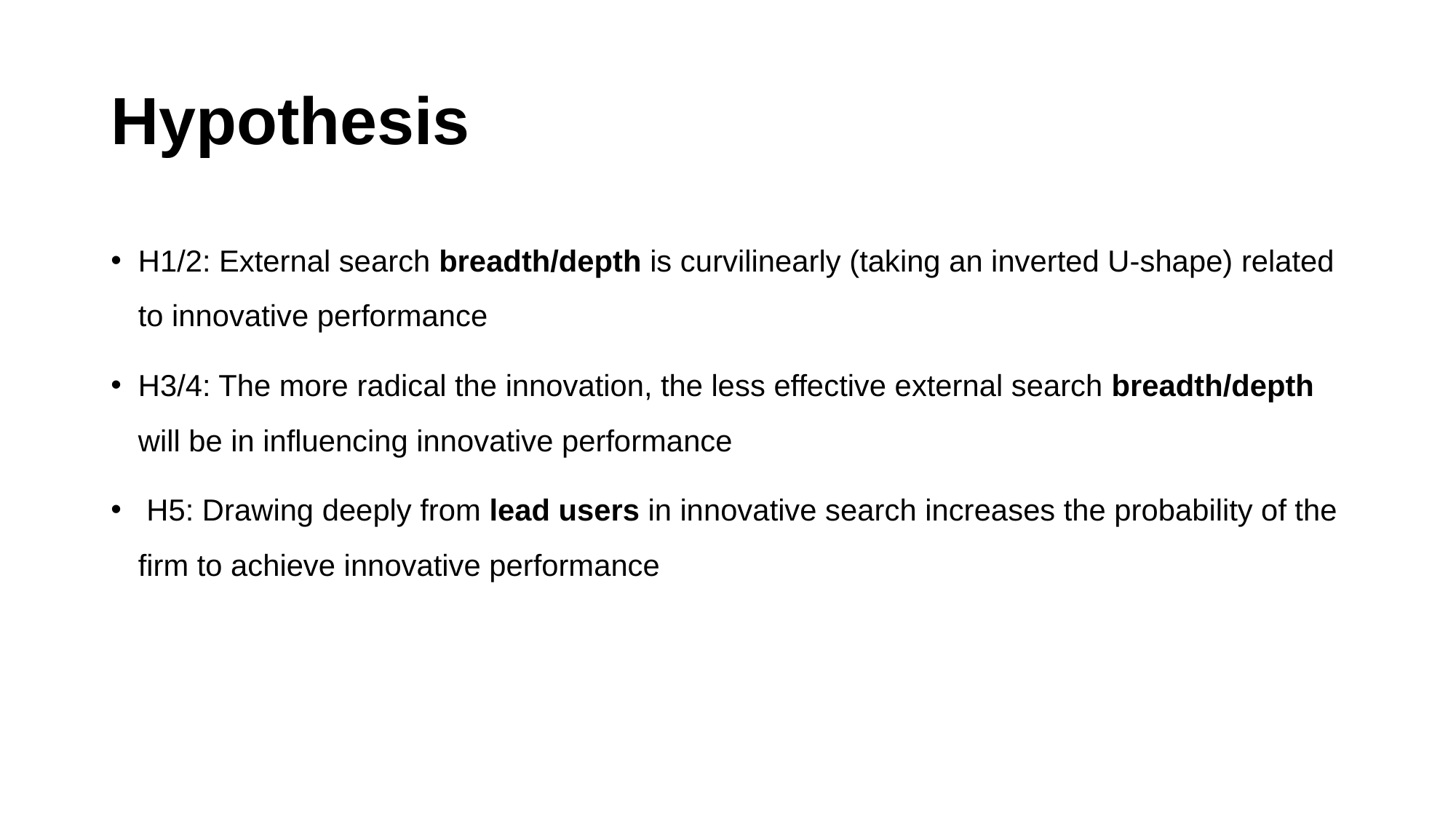

# Hypothesis
H1/2: External search breadth/depth is curvilinearly (taking an inverted U-shape) related to innovative performance
H3/4: The more radical the innovation, the less effective external search breadth/depth will be in influencing innovative performance
 H5: Drawing deeply from lead users in innovative search increases the probability of the firm to achieve innovative performance